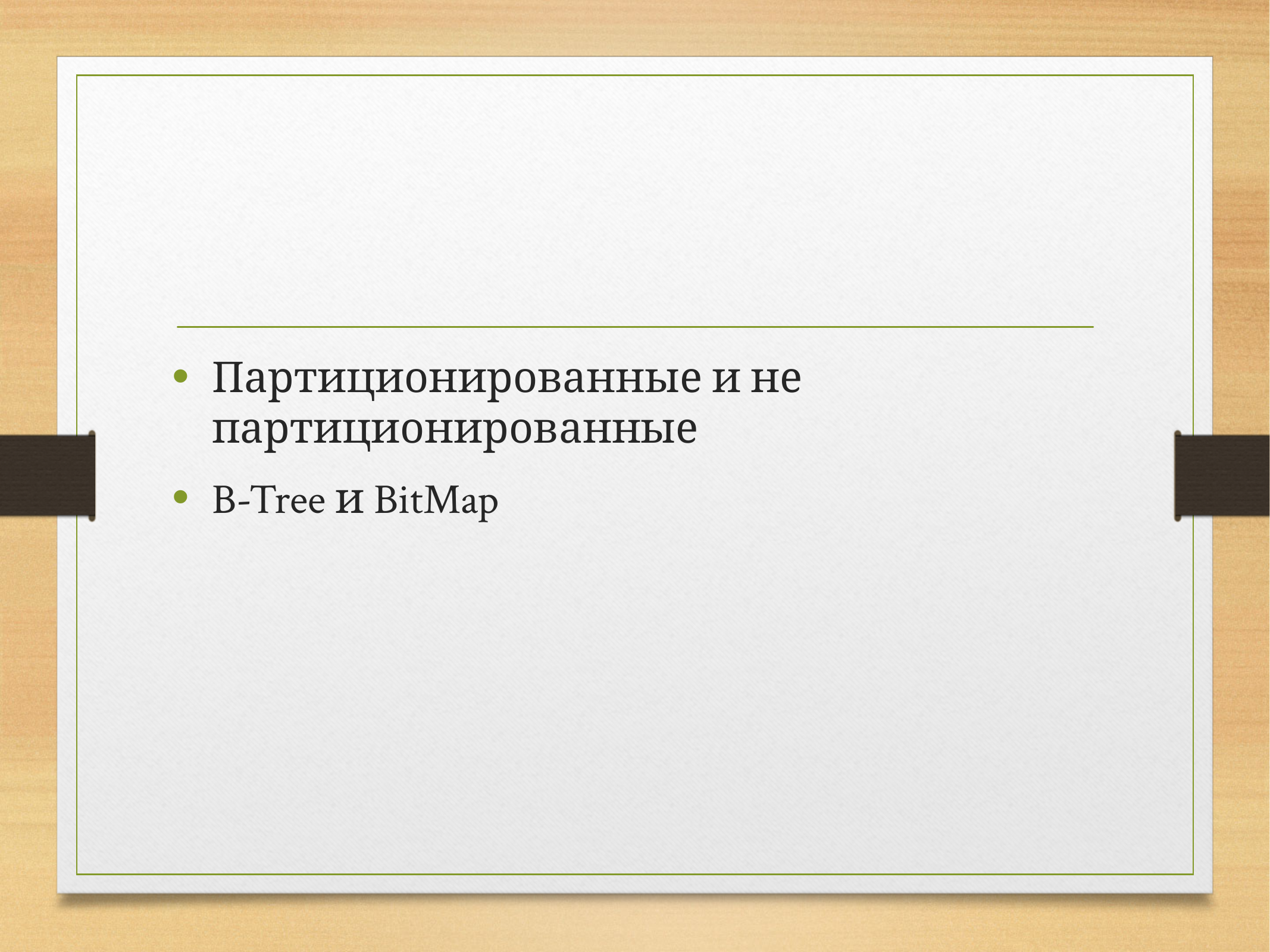

#
Партиционированные и не партиционированные
B-Tree и BitMap